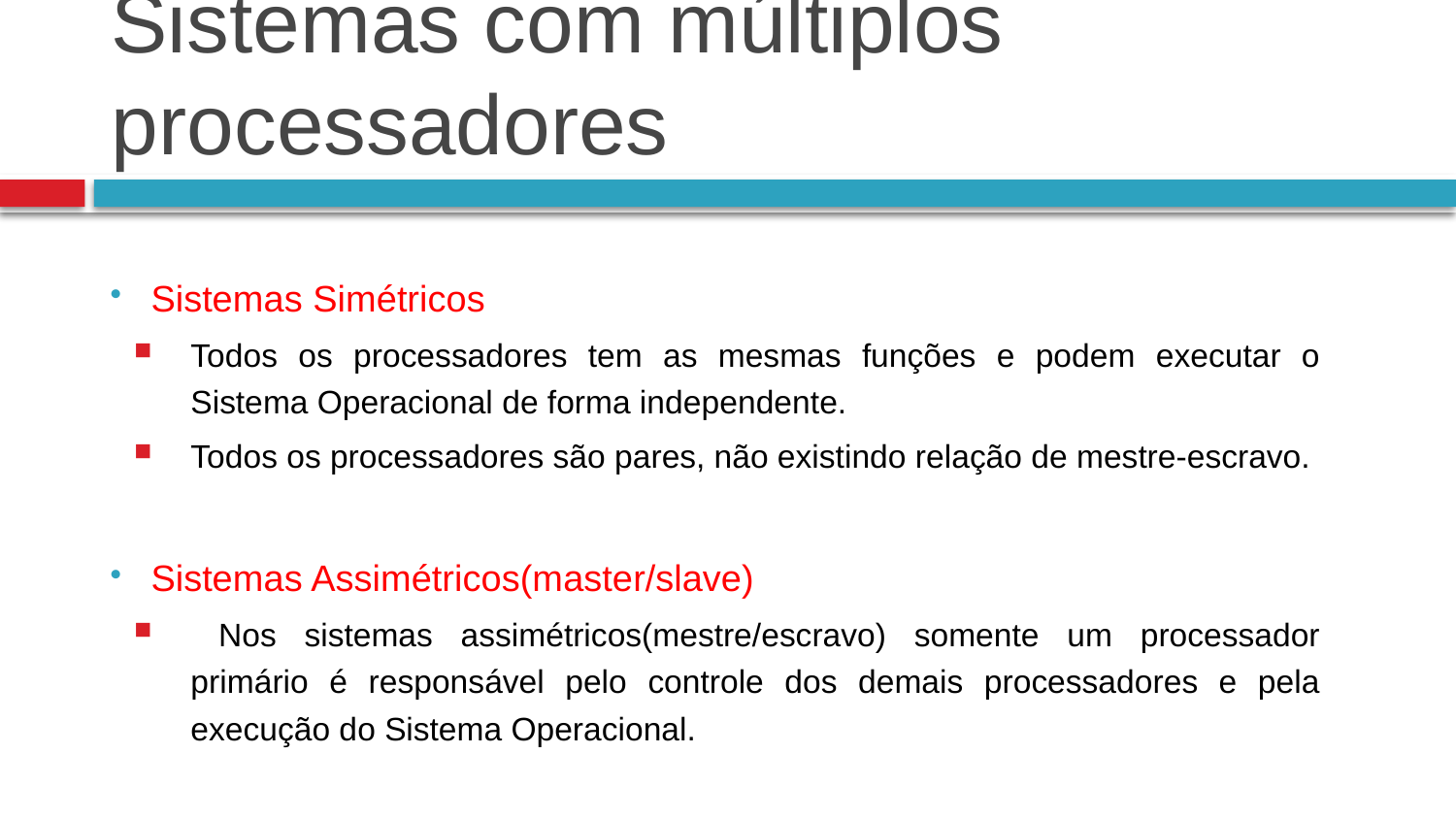

# Sistemas com múltiplos processadores
Sistemas Simétricos
Todos os processadores tem as mesmas funções e podem executar o Sistema Operacional de forma independente.
Todos os processadores são pares, não existindo relação de mestre-escravo.

Sistemas Assimétricos(master/slave)
 Nos sistemas assimétricos(mestre/escravo) somente um processador primário é responsável pelo controle dos demais processadores e pela execução do Sistema Operacional.